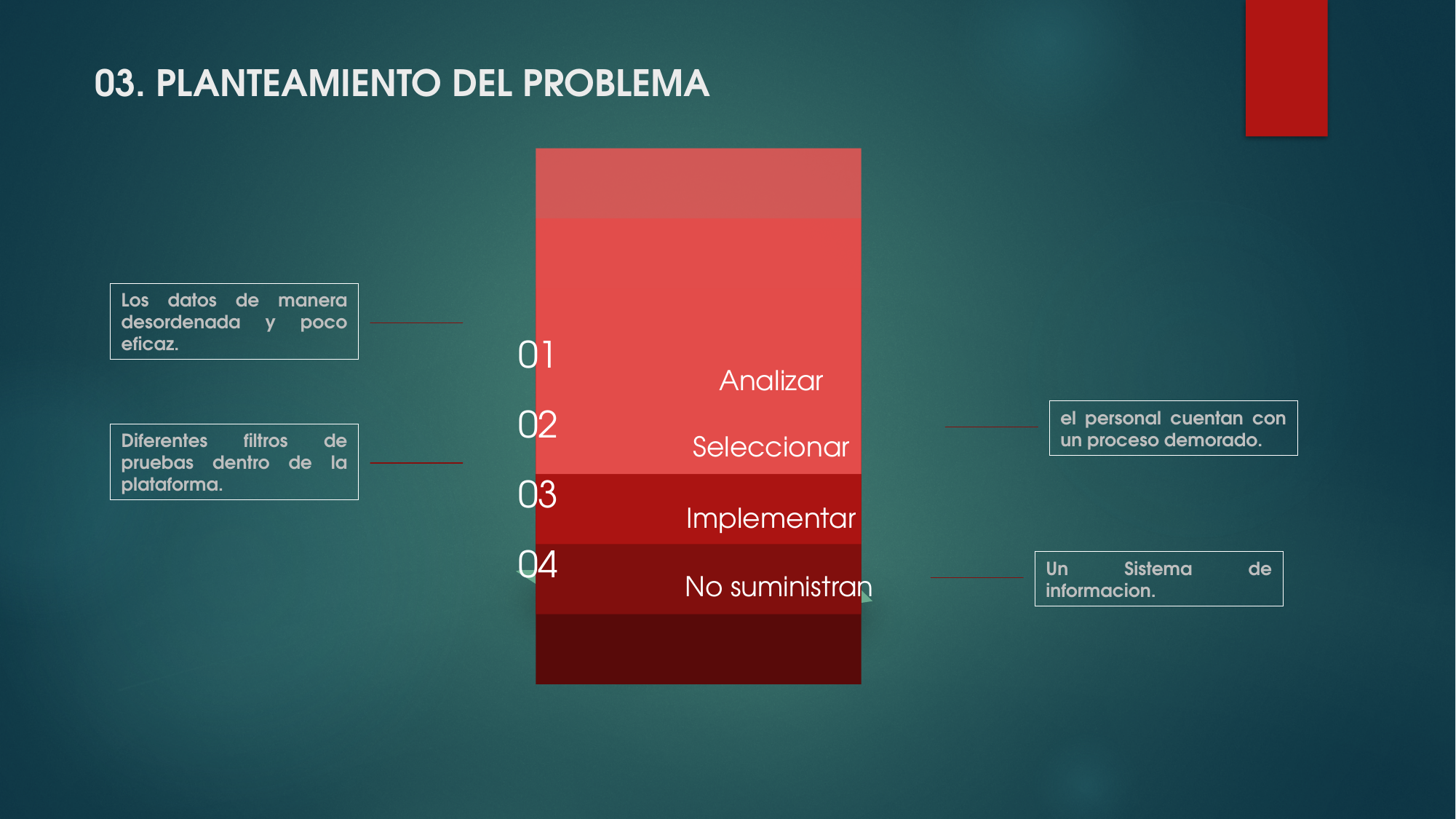

# 03. PLANTEAMIENTO DEL PROBLEMA

Los datos de manera desordenada y poco eficaz.

01

Analizar
02
el personal cuentan con un proceso demorado.
Diferentes filtros de pruebas dentro de la plataforma.
Seleccionar
03
Implementar
04
Un Sistema de informacion.
No suministran